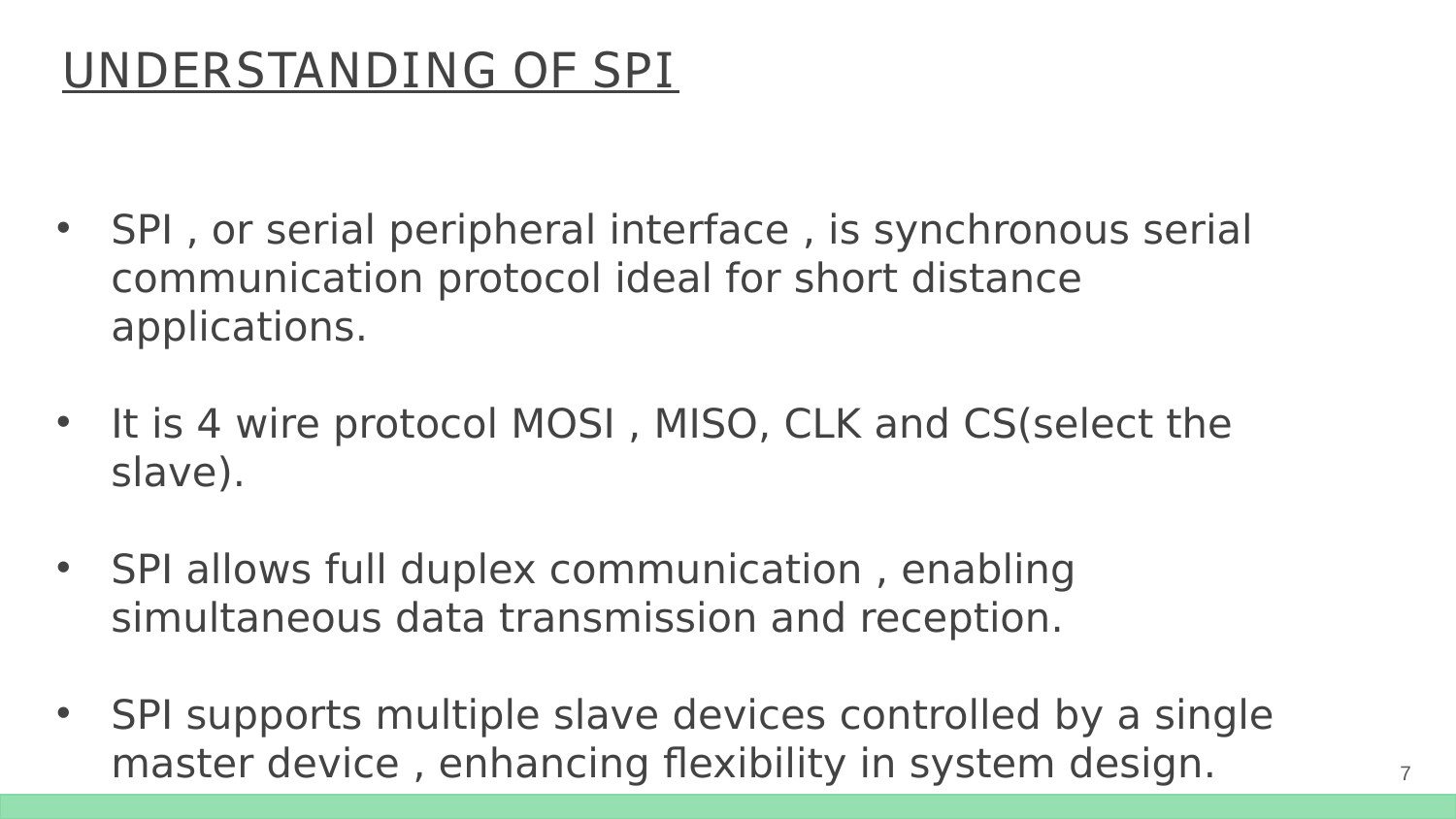

# UNDERSTANDING OF SPI
SPI , or serial peripheral interface , is synchronous serial communication protocol ideal for short distance applications.

It is 4 wire protocol MOSI , MISO, CLK and CS(select the slave).

SPI allows full duplex communication , enabling simultaneous data transmission and reception.

SPI supports multiple slave devices controlled by a single master device , enhancing flexibility in system design.
7